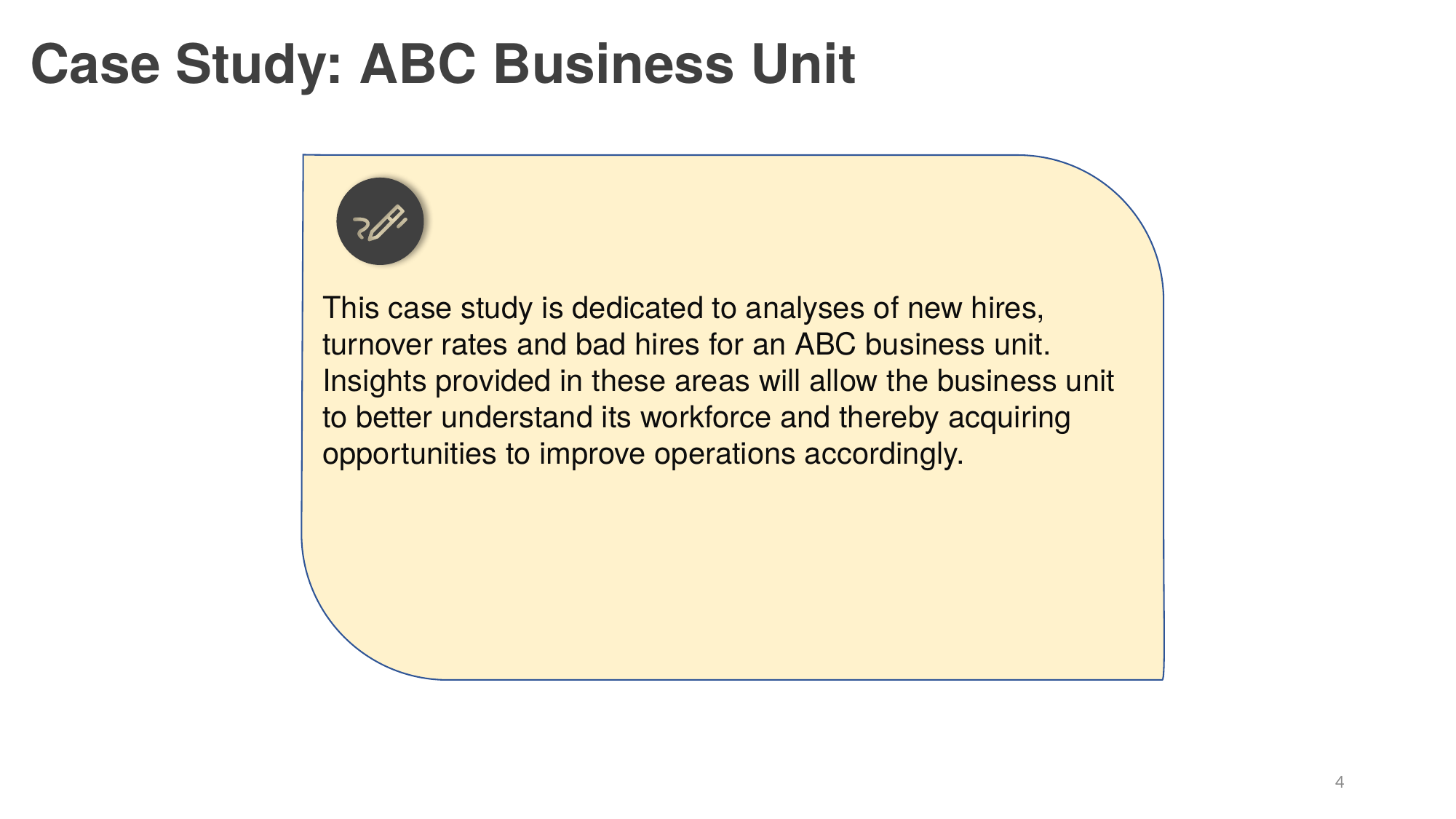

# Case Study: ABC Business Unit

This case study is dedicated to analyses of new hires, turnover rates and bad hires for an ABC business unit. Insights provided in these areas will allow the business unit to better understand its workforce and thereby acquiring opportunities to improve operations accordingly.
4